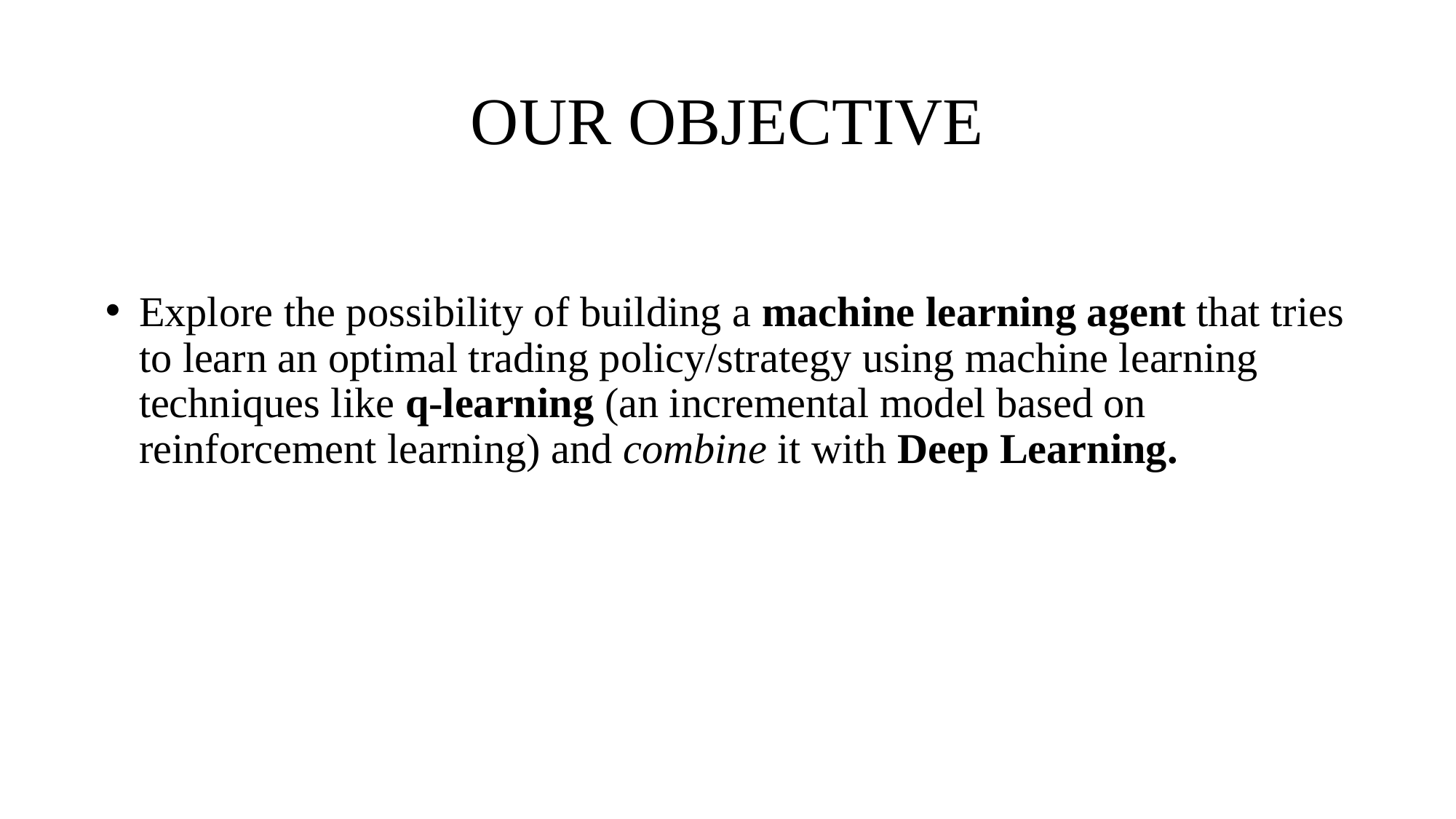

# OUR OBJECTIVE

Explore the possibility of building a machine learning agent that tries to learn an optimal trading policy/strategy using machine learning techniques like q-learning (an incremental model based on reinforcement learning) and combine it with Deep Learning.